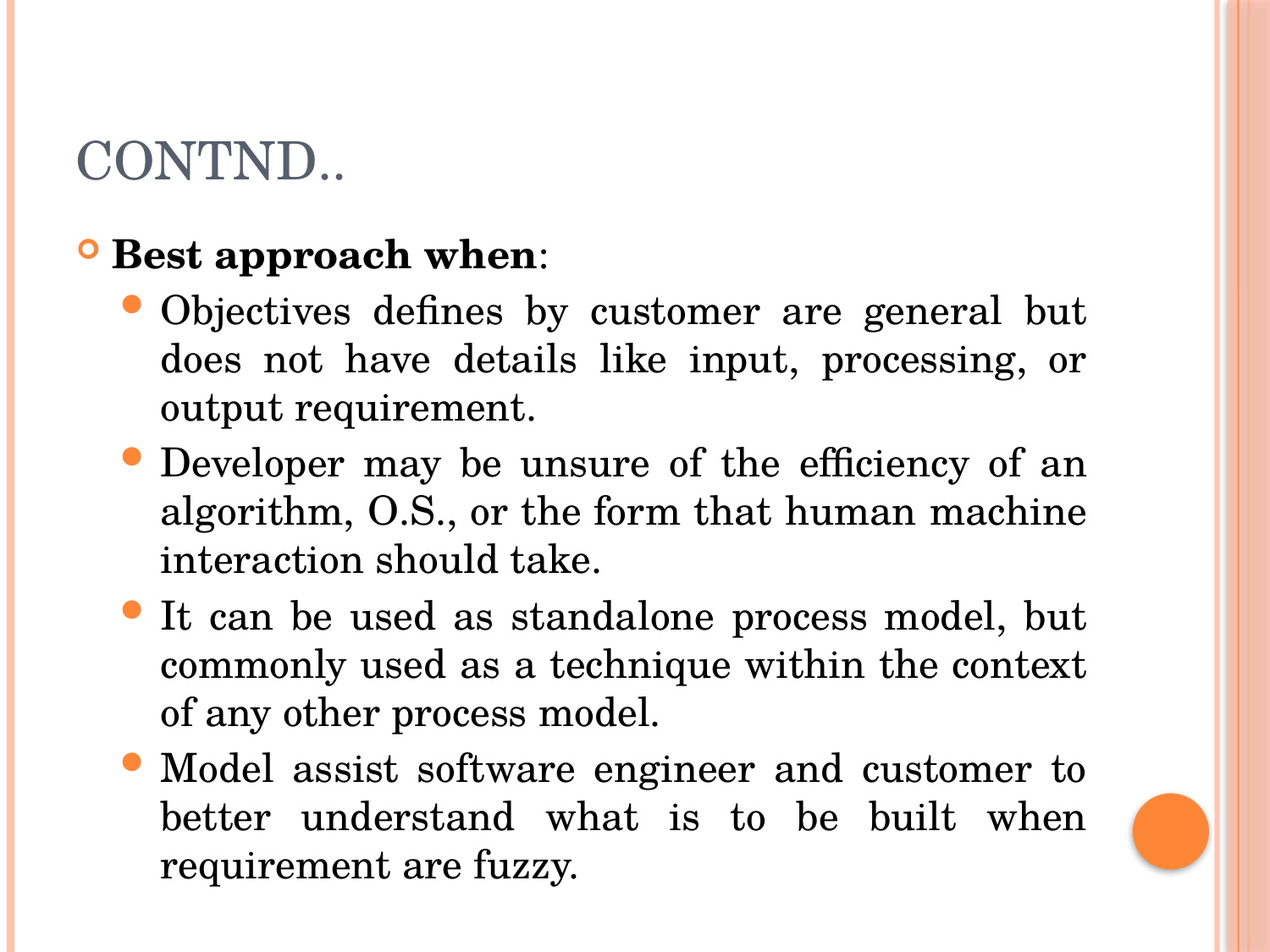

# Contnd..
Best approach when:
Objectives defines by customer are general but does not have details like input, processing, or output requirement.
Developer may be unsure of the efficiency of an algorithm, O.S., or the form that human machine interaction should take.
It can be used as standalone process model, but commonly used as a technique within the context of any other process model.
Model assist software engineer and customer to better understand what is to be built when requirement are fuzzy.